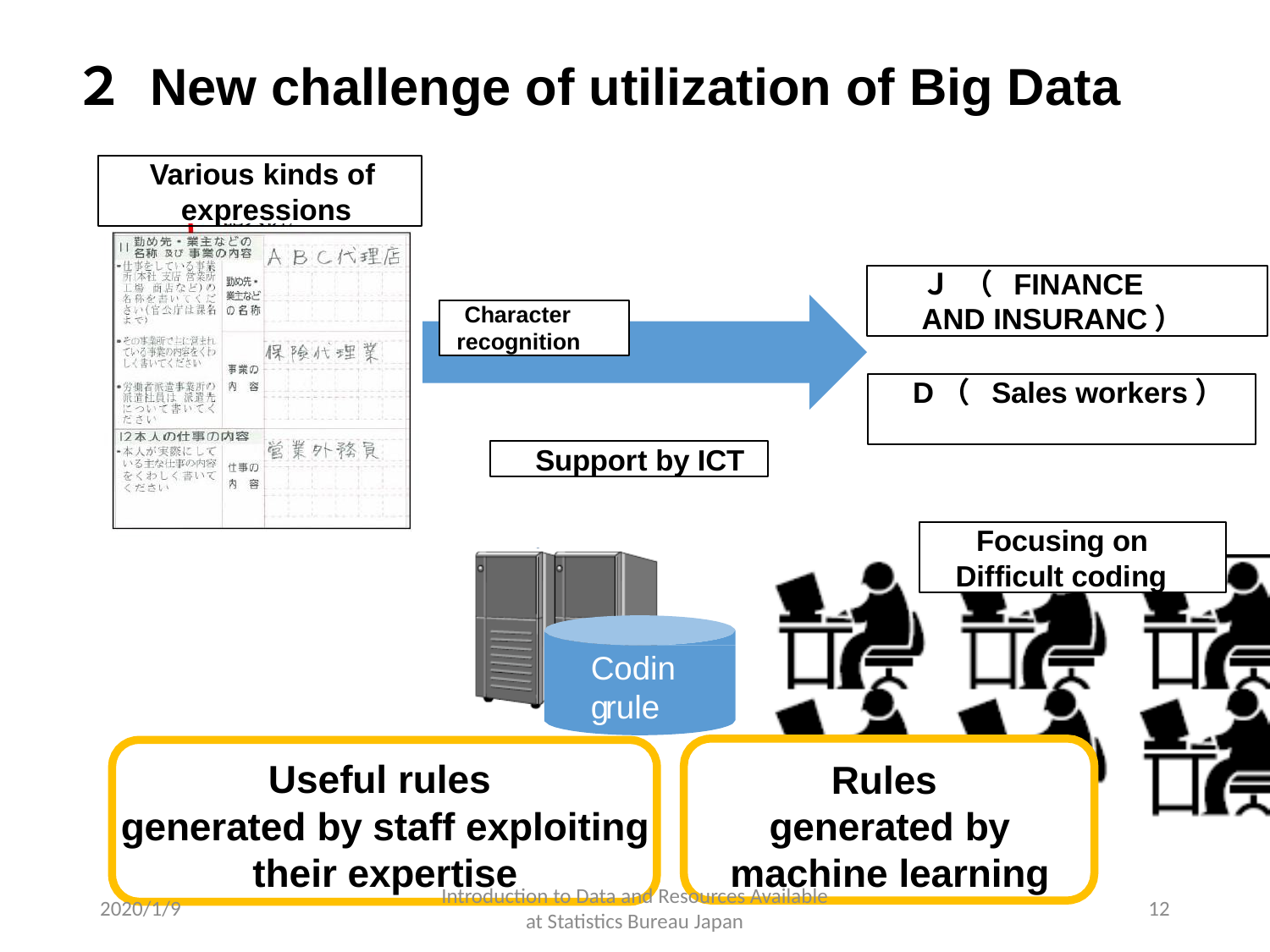

２ New challenge of utilization of Big Data
Various kinds of
expressions

Character
recognition
Ｊ（FINANCE
AND INSURANC）

D（Sales workers）

Support by ICT
Focusing on Difficult coding

Coding
rules
rules

Useful rules
generated by staff exploiting their expertise
Rules
generated by
machine learning
2020/1/9
Introduction to Data and Resources Available at Statistics Bureau Japan
12